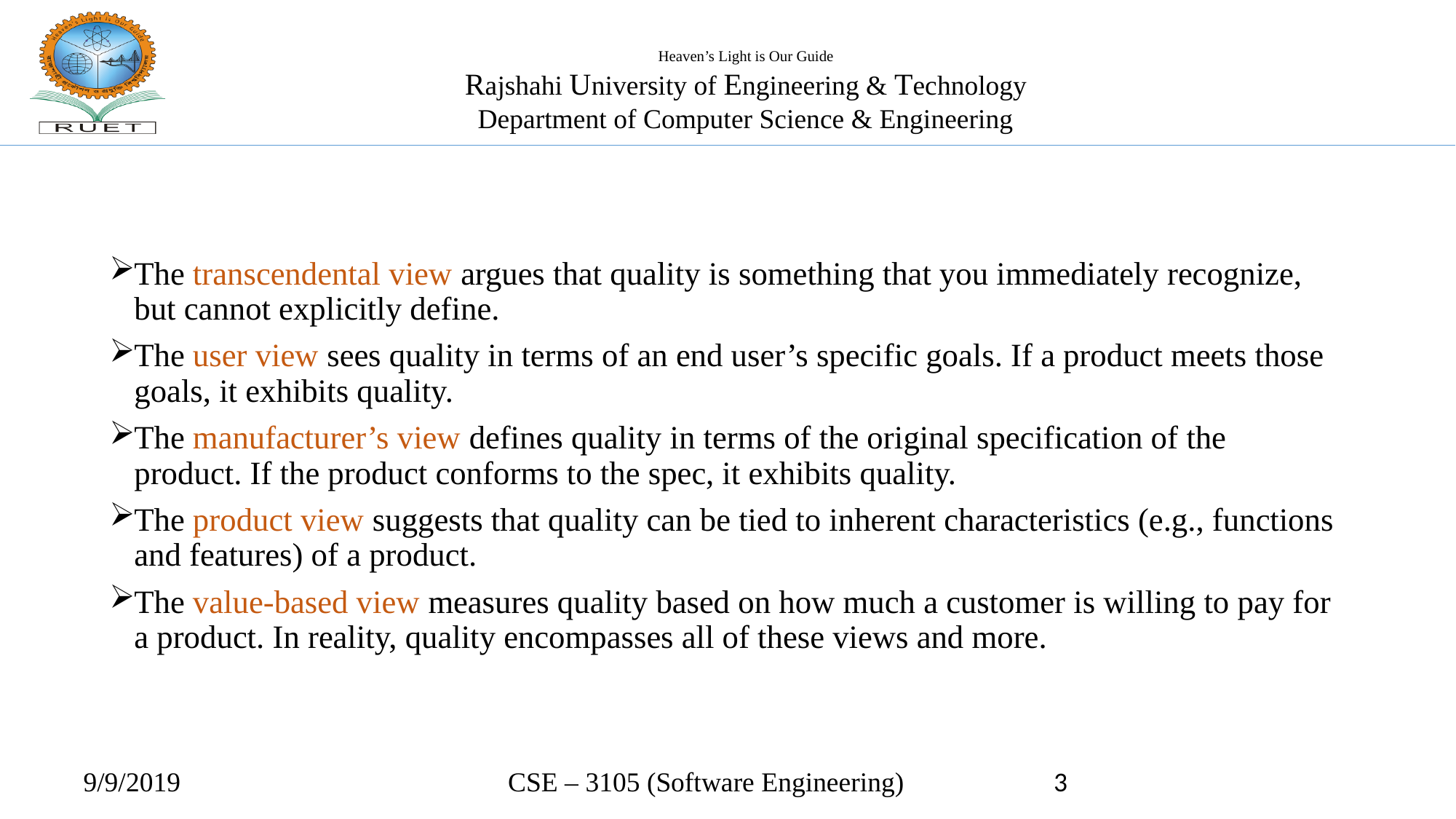

The transcendental view argues that quality is something that you immediately recognize, but cannot explicitly define.
The user view sees quality in terms of an end user’s specific goals. If a product meets those goals, it exhibits quality.
The manufacturer’s view defines quality in terms of the original specification of the product. If the product conforms to the spec, it exhibits quality.
The product view suggests that quality can be tied to inherent characteristics (e.g., functions and features) of a product.
The value-based view measures quality based on how much a customer is willing to pay for a product. In reality, quality encompasses all of these views and more.